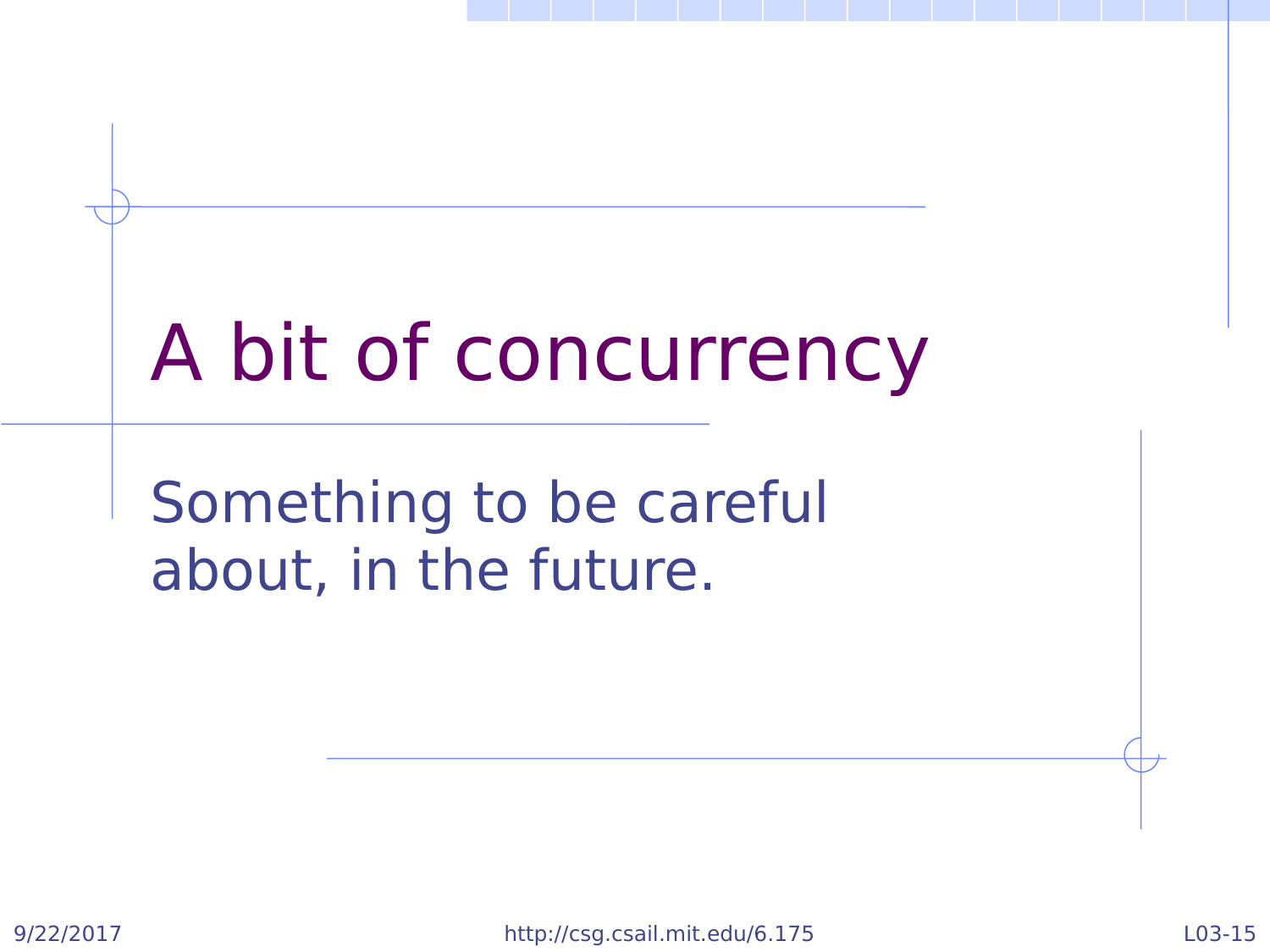

# A bit of concurrency
Something to be careful about, in the future.
9/22/2017
http://csg.csail.mit.edu/6.175
L03-15